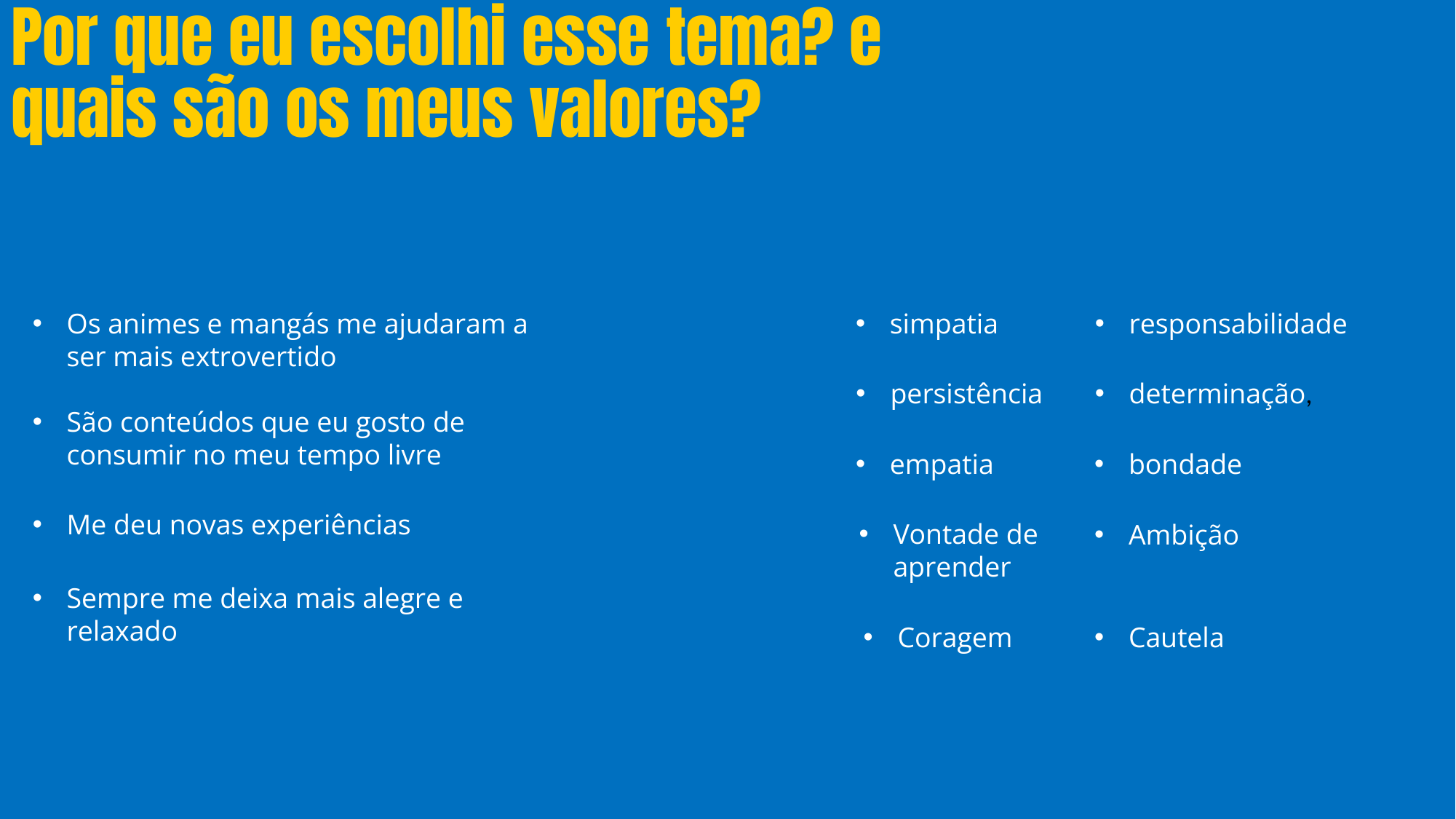

# Por que eu escolhi esse tema? e quais são os meus valores?

Os animes e mangás me ajudaram a ser mais extrovertido
responsabilidade
simpatia
persistência
determinação,
São conteúdos que eu gosto de consumir no meu tempo livre
empatia
bondade
Me deu novas experiências
Vontade de aprender
Ambição
Sempre me deixa mais alegre e relaxado
Coragem
Cautela